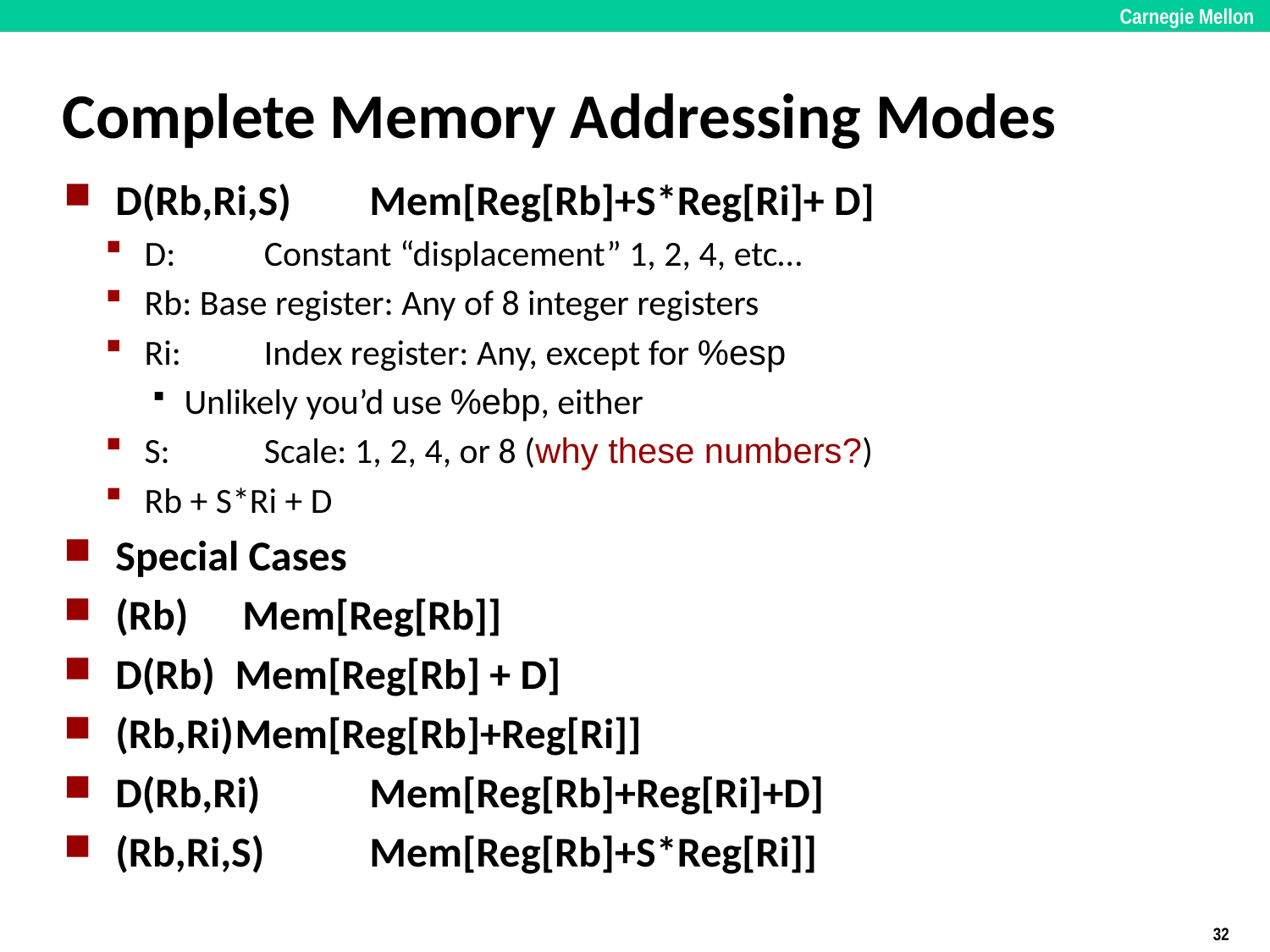

Carnegie Mellon
# Complete Memory Addressing Modes
D(Rb,Ri,S)	Mem[Reg[Rb]+S*Reg[Ri]+ D]
D: 	Constant “displacement” 1, 2, 4, etc…
Rb: Base register: Any of 8 integer registers
Ri:	Index register: Any, except for %esp
Unlikely you’d use %ebp, either
S: 	Scale: 1, 2, 4, or 8 (why these numbers?)
Rb + S*Ri + D
Special Cases
(Rb)		Mem[Reg[Rb]]
D(Rb)	Mem[Reg[Rb] + D]
(Rb,Ri)	Mem[Reg[Rb]+Reg[Ri]]
D(Rb,Ri)	Mem[Reg[Rb]+Reg[Ri]+D]
(Rb,Ri,S)	Mem[Reg[Rb]+S*Reg[Ri]]